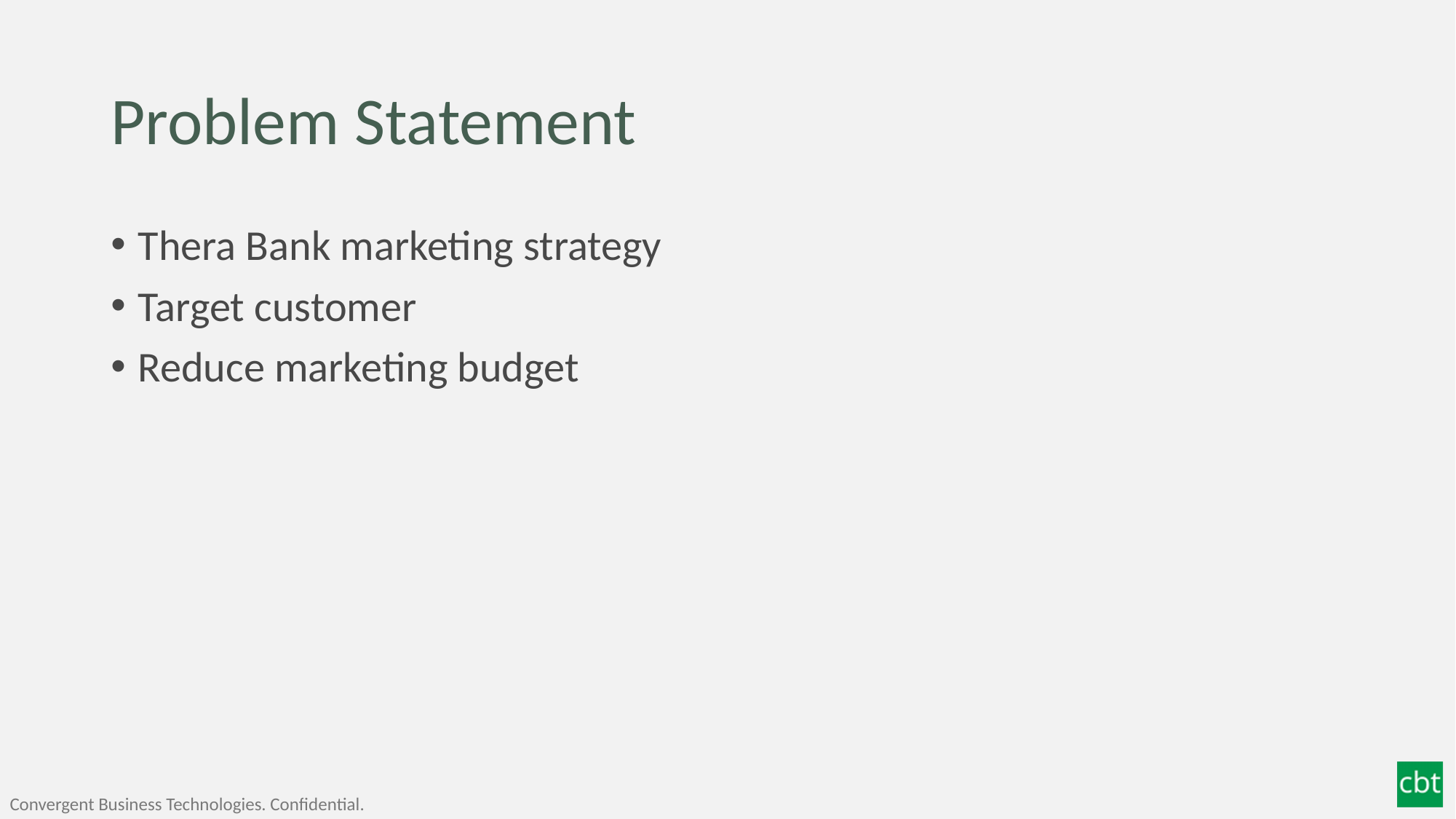

# Problem Statement
Thera Bank marketing strategy
Target customer
Reduce marketing budget